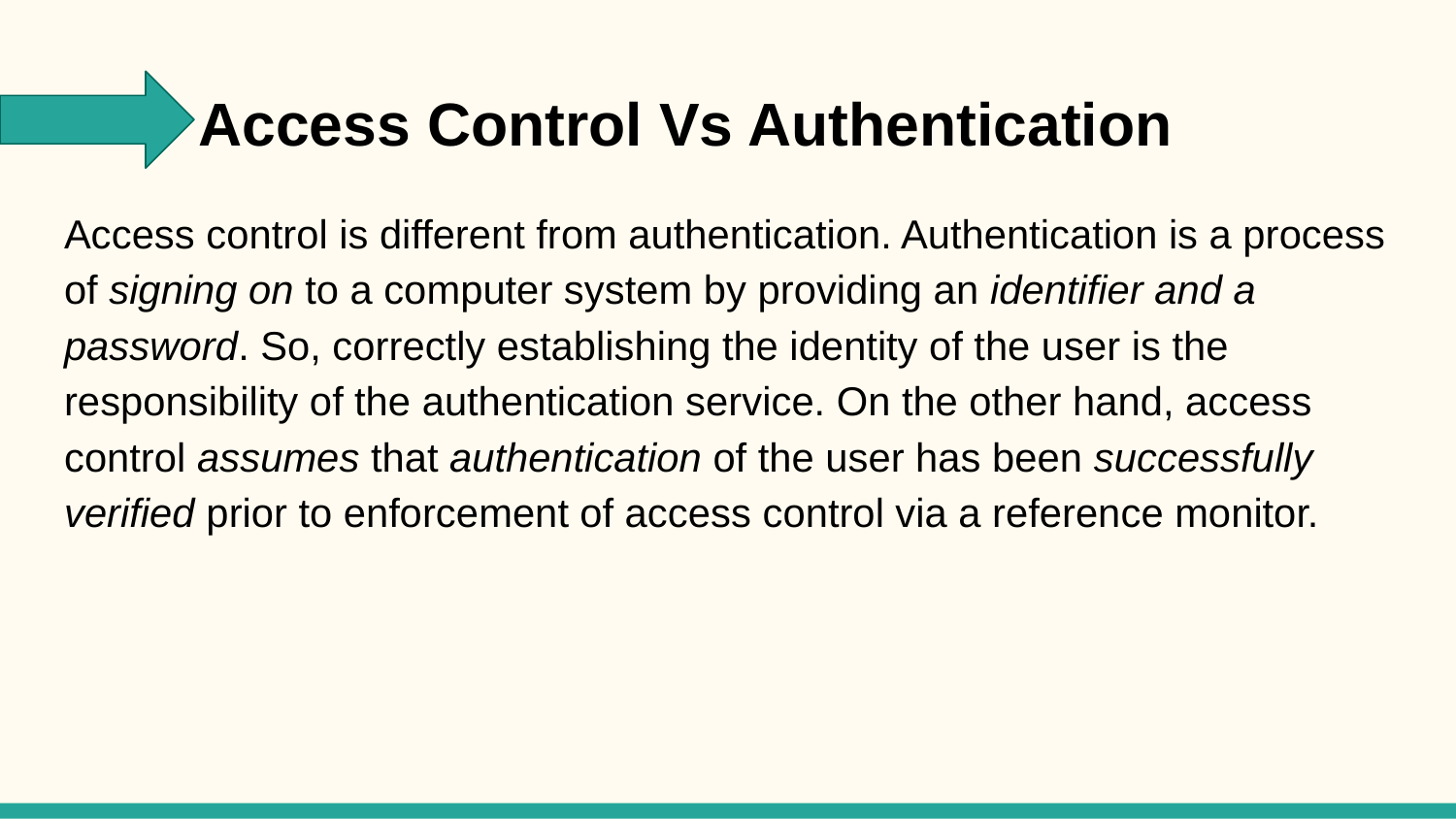

# Access Control Vs Authentication

Access control is different from authentication. Authentication is a process of signing on to a computer system by providing an identifier and a password. So, correctly establishing the identity of the user is the responsibility of the authentication service. On the other hand, access control assumes that authentication of the user has been successfully verified prior to enforcement of access control via a reference monitor.